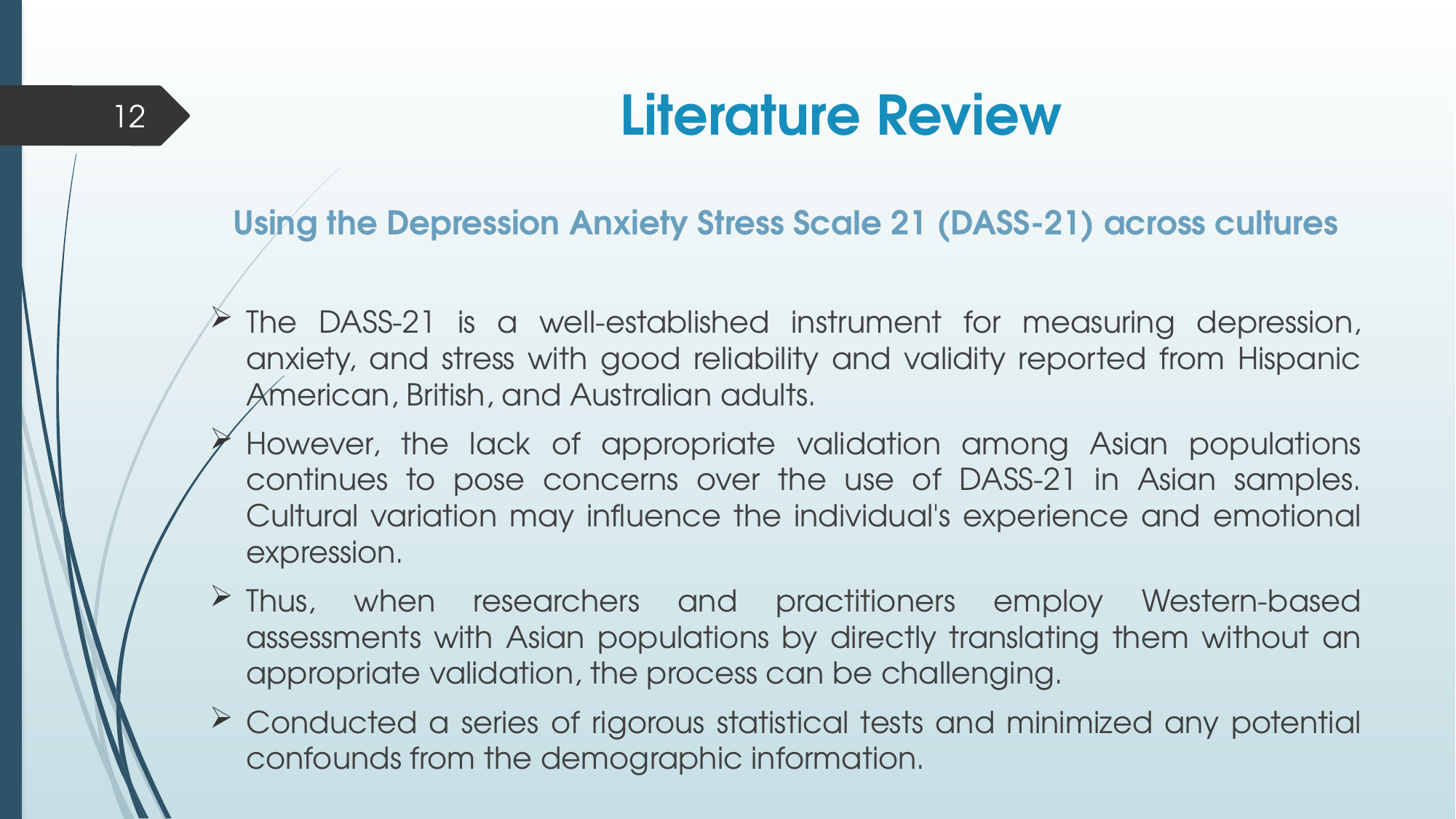

# Literature Review
12
Using the Depression Anxiety Stress Scale 21 (DASS-21) across cultures

The DASS-21 is a well-established instrument for measuring depression, anxiety, and stress with good reliability and validity reported from Hispanic American, British, and Australian adults.
However, the lack of appropriate validation among Asian populations continues to pose concerns over the use of DASS-21 in Asian samples. Cultural variation may influence the individual's experience and emotional expression.
Thus, when researchers and practitioners employ Western-based assessments with Asian populations by directly translating them without an appropriate validation, the process can be challenging.
Conducted a series of rigorous statistical tests and minimized any potential confounds from the demographic information.